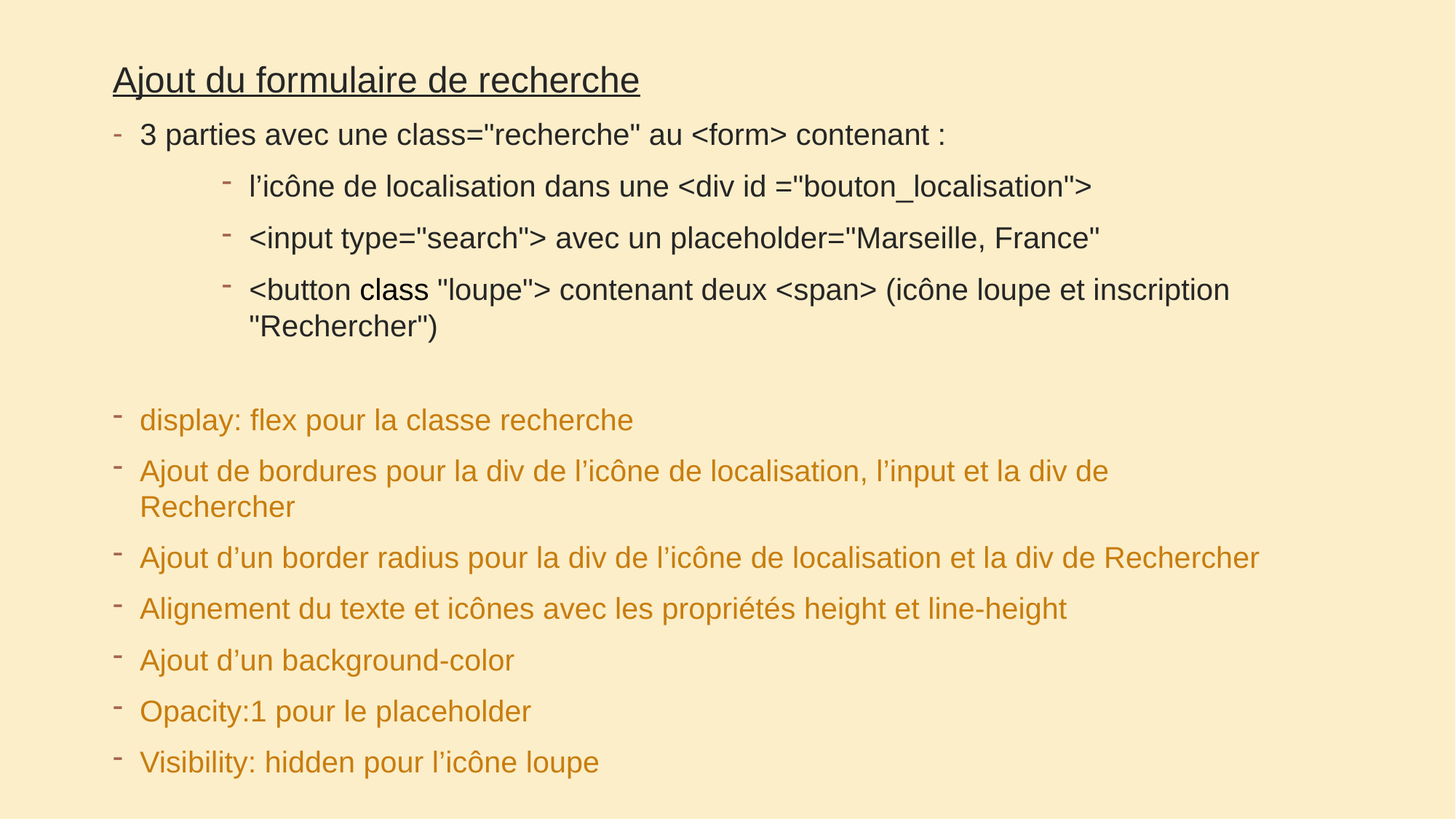

Ajout du formulaire de recherche
3 parties avec une class="recherche" au <form> contenant :
l’icône de localisation dans une <div id ="bouton_localisation">
<input type="search"> avec un placeholder="Marseille, France"
<button class "loupe"> contenant deux <span> (icône loupe et inscription "Rechercher")

display: flex pour la classe recherche
Ajout de bordures pour la div de l’icône de localisation, l’input et la div de Rechercher
Ajout d’un border radius pour la div de l’icône de localisation et la div de Rechercher
Alignement du texte et icônes avec les propriétés height et line-height
Ajout d’un background-color
Opacity:1 pour le placeholder
Visibility: hidden pour l’icône loupe